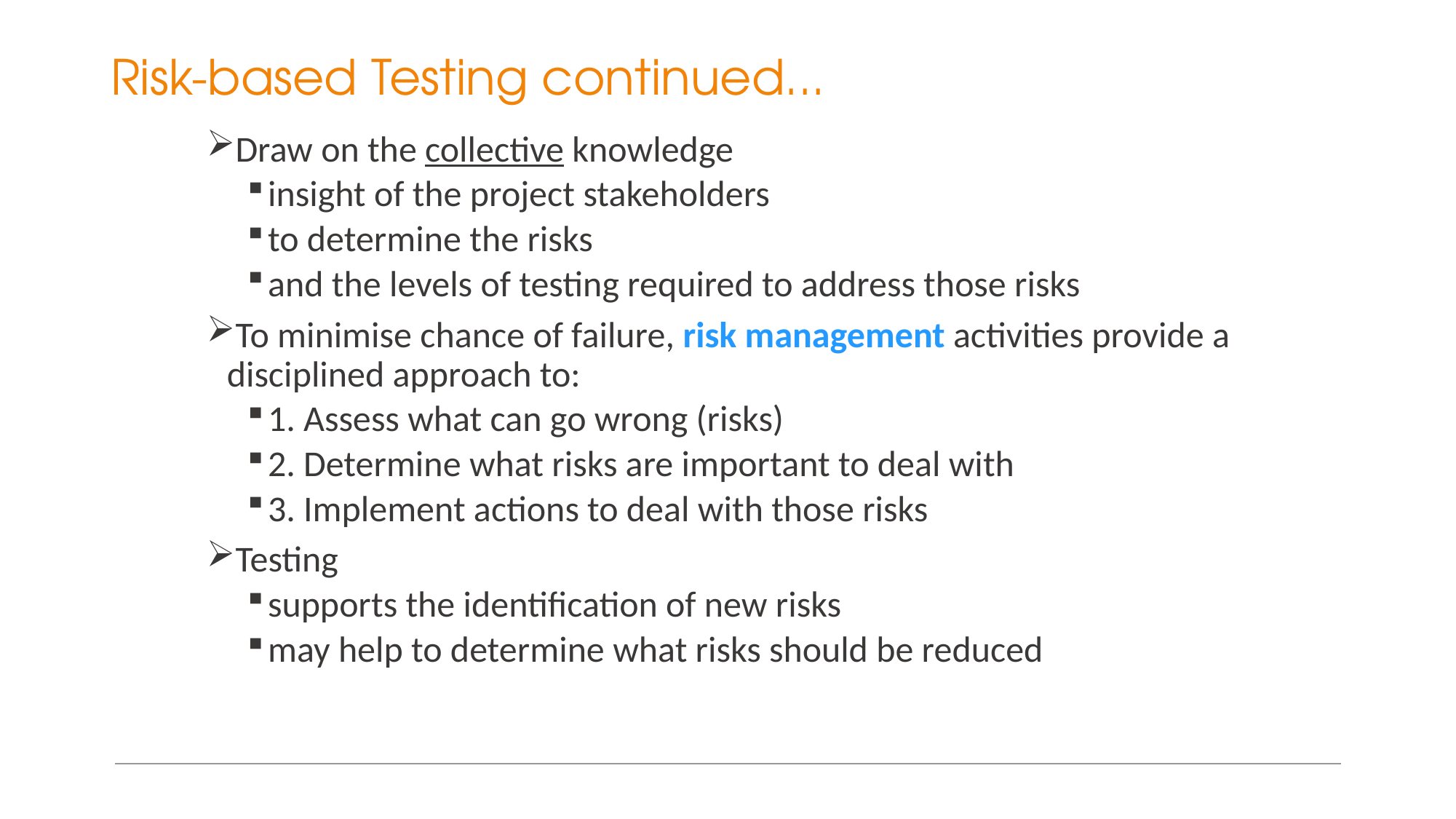

# Risk-based Testing continued...
Draw on the collective knowledge
insight of the project stakeholders
to determine the risks
and the levels of testing required to address those risks
To minimise chance of failure, risk management activities provide a disciplined approach to:
1. Assess what can go wrong (risks)
2. Determine what risks are important to deal with
3. Implement actions to deal with those risks
Testing
supports the identification of new risks
may help to determine what risks should be reduced
46